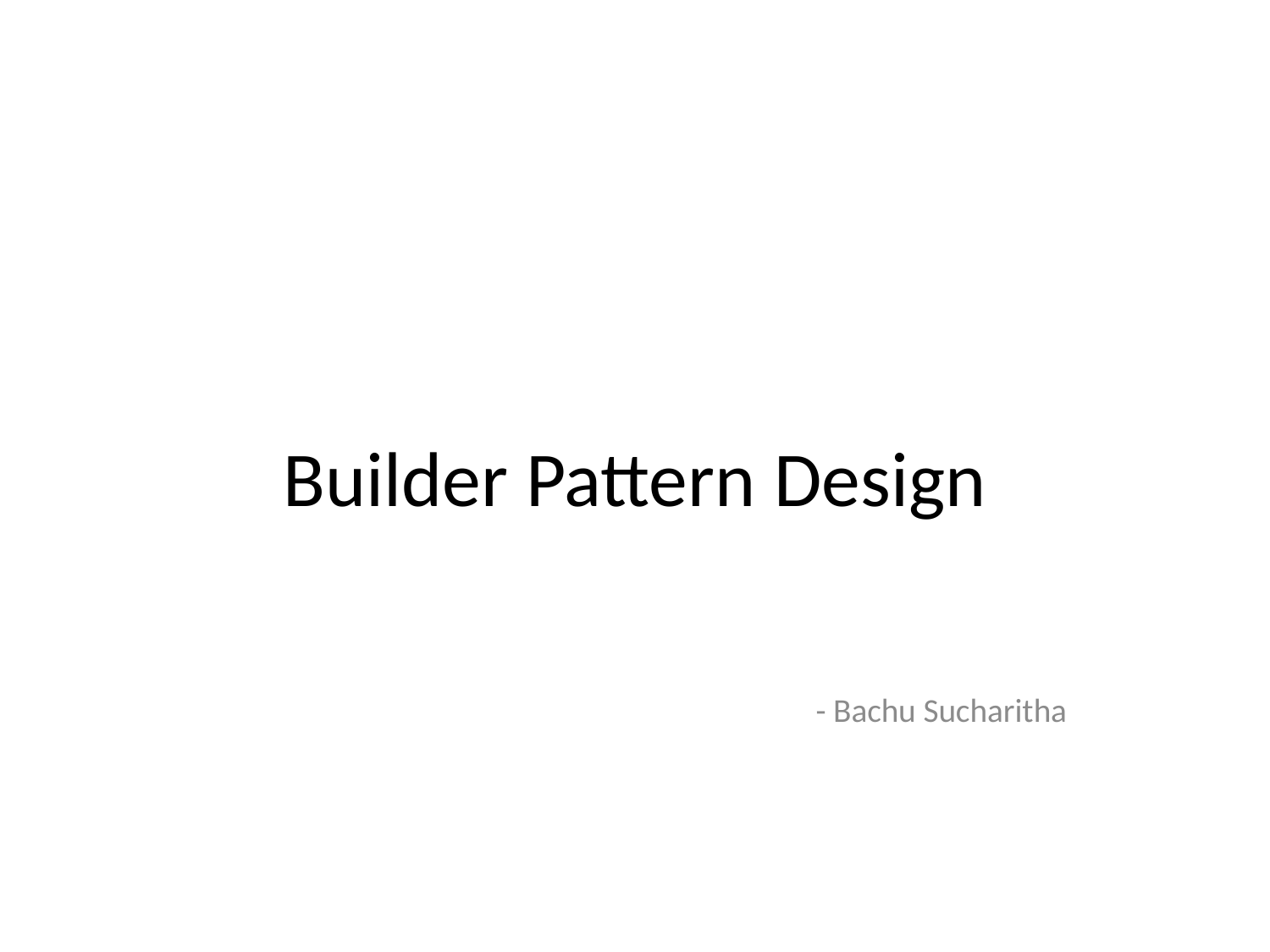

# Builder Pattern Design
- Bachu Sucharitha